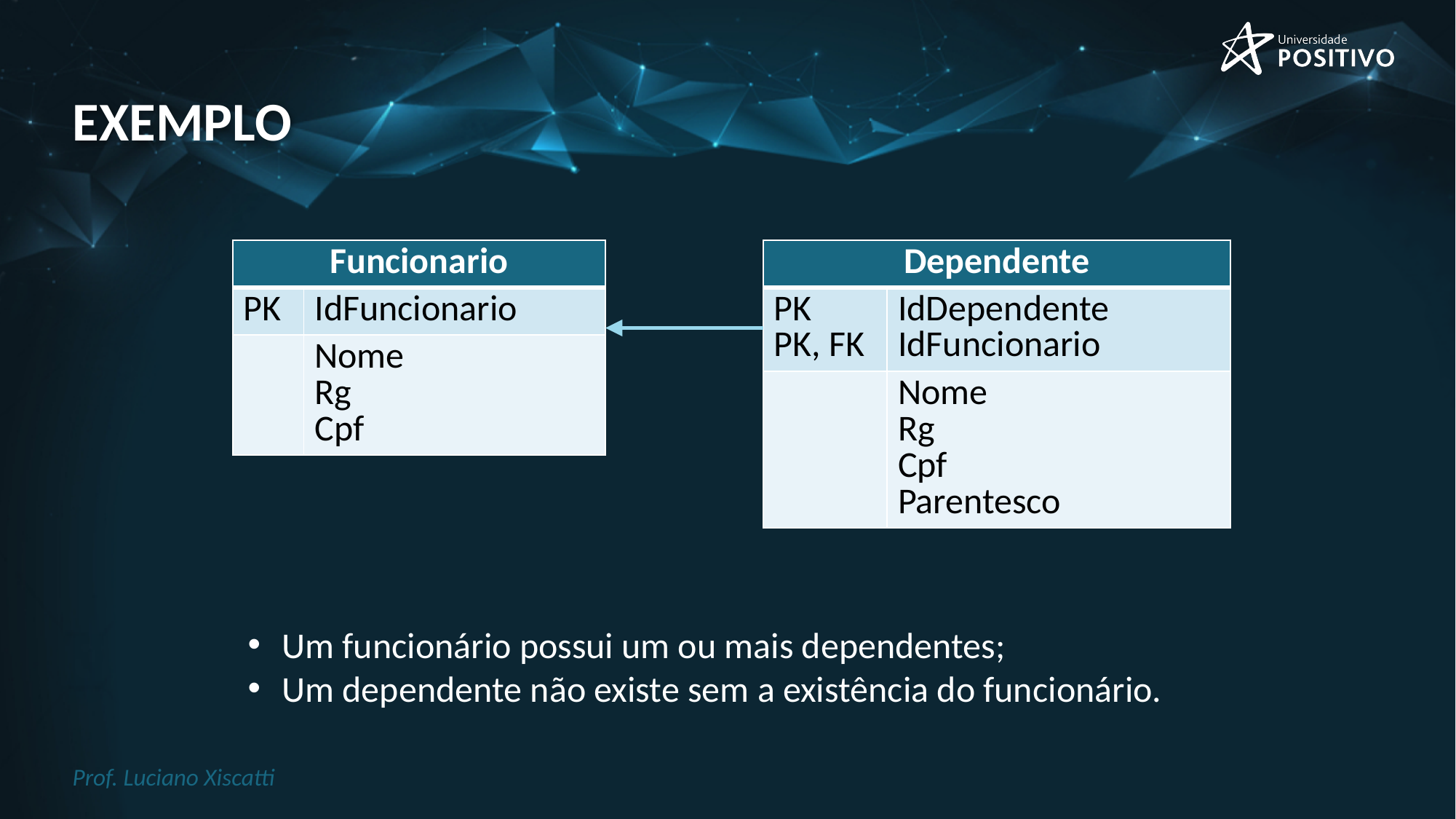

# exemplo
| Funcionario |  |
| --- | --- |
| PK | IdFuncionario |
|  | Nome Rg Cpf |
| Dependente |  |
| --- | --- |
| PK PK, FK | IdDependente IdFuncionario |
|  | Nome Rg Cpf Parentesco |
Um funcionário possui um ou mais dependentes;
Um dependente não existe sem a existência do funcionário.